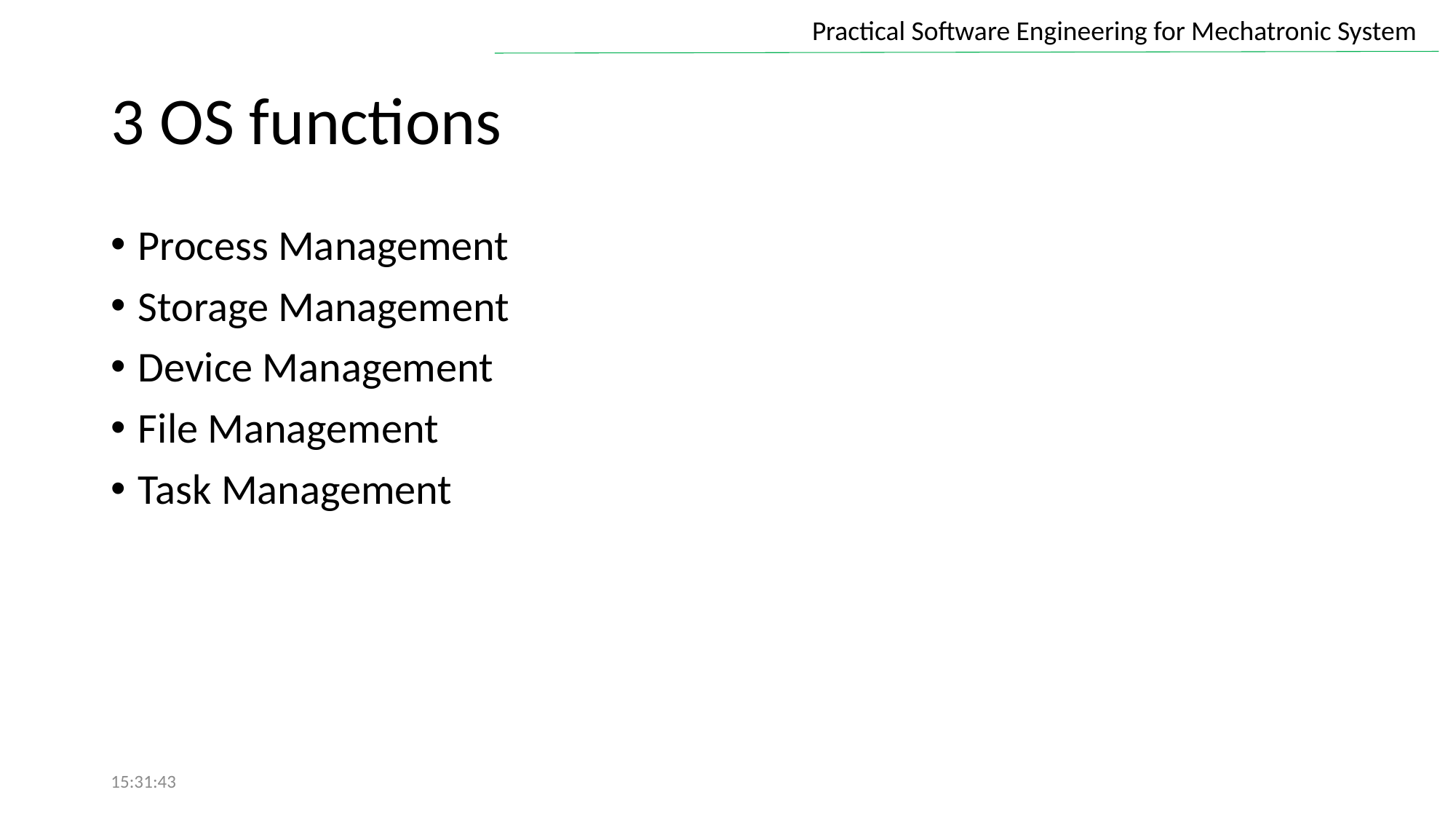

# 3 OS functions
Process Management
Storage Management
Device Management
File Management
Task Management
15:31:43
13